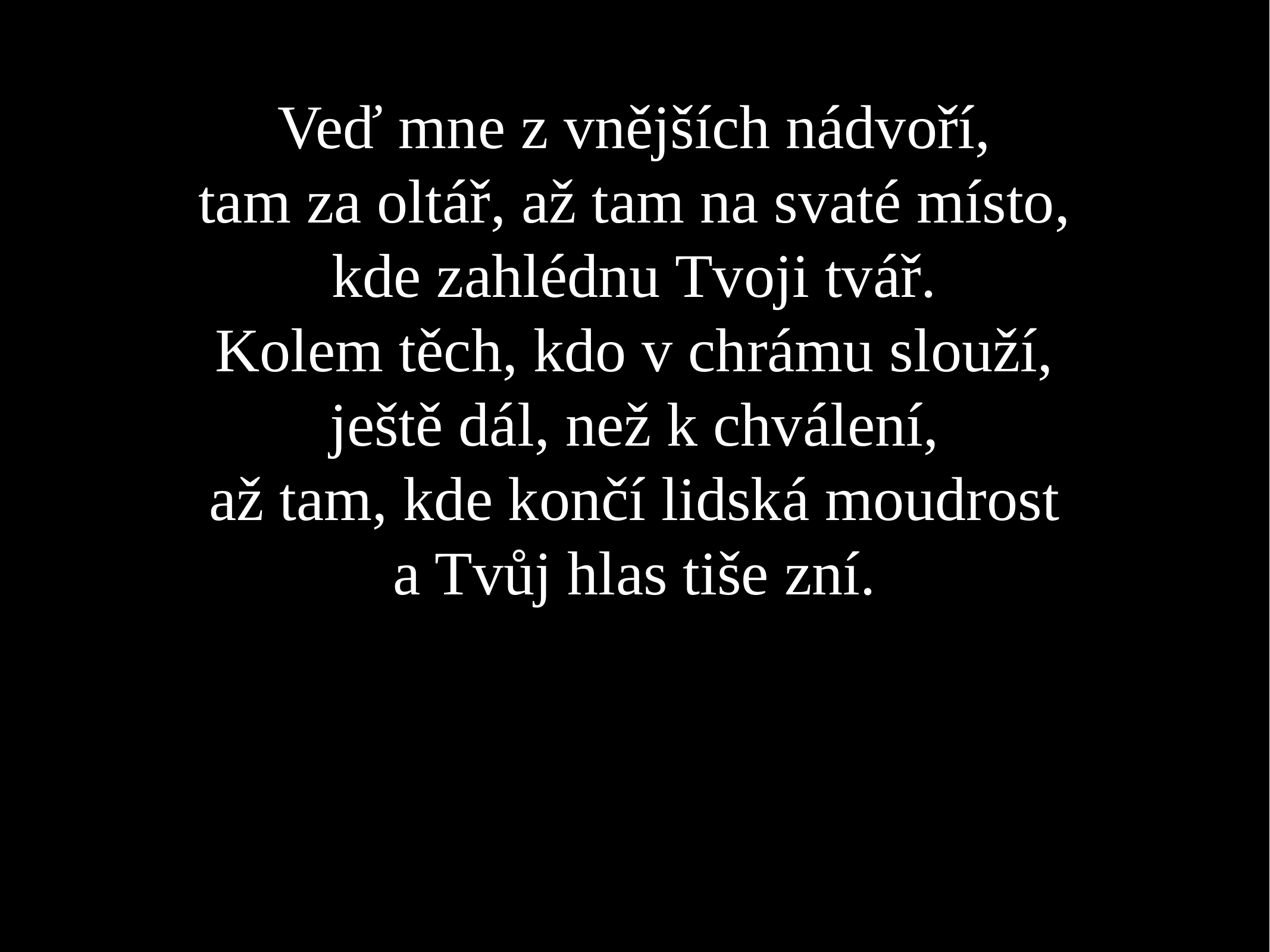

Veď mne z vnějších nádvoří,
tam za oltář, až tam na svaté místo,
kde zahlédnu Tvoji tvář.
Kolem těch, kdo v chrámu slouží,
ještě dál, než k chválení,
až tam, kde končí lidská moudrost
a Tvůj hlas tiše zní.